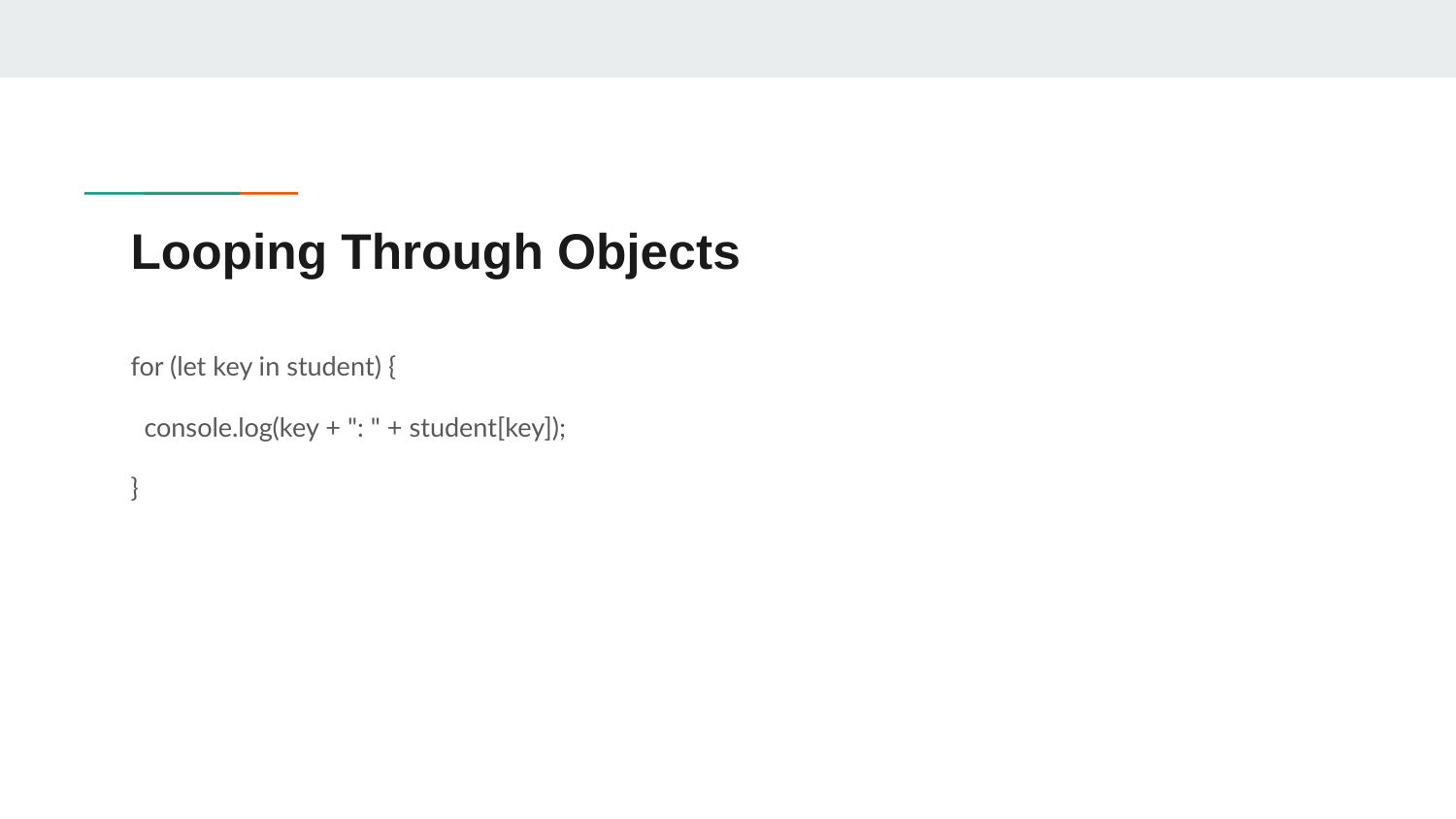

# Looping Through Objects
for (let key in student) {
  console.log(key + ": " + student[key]);
}